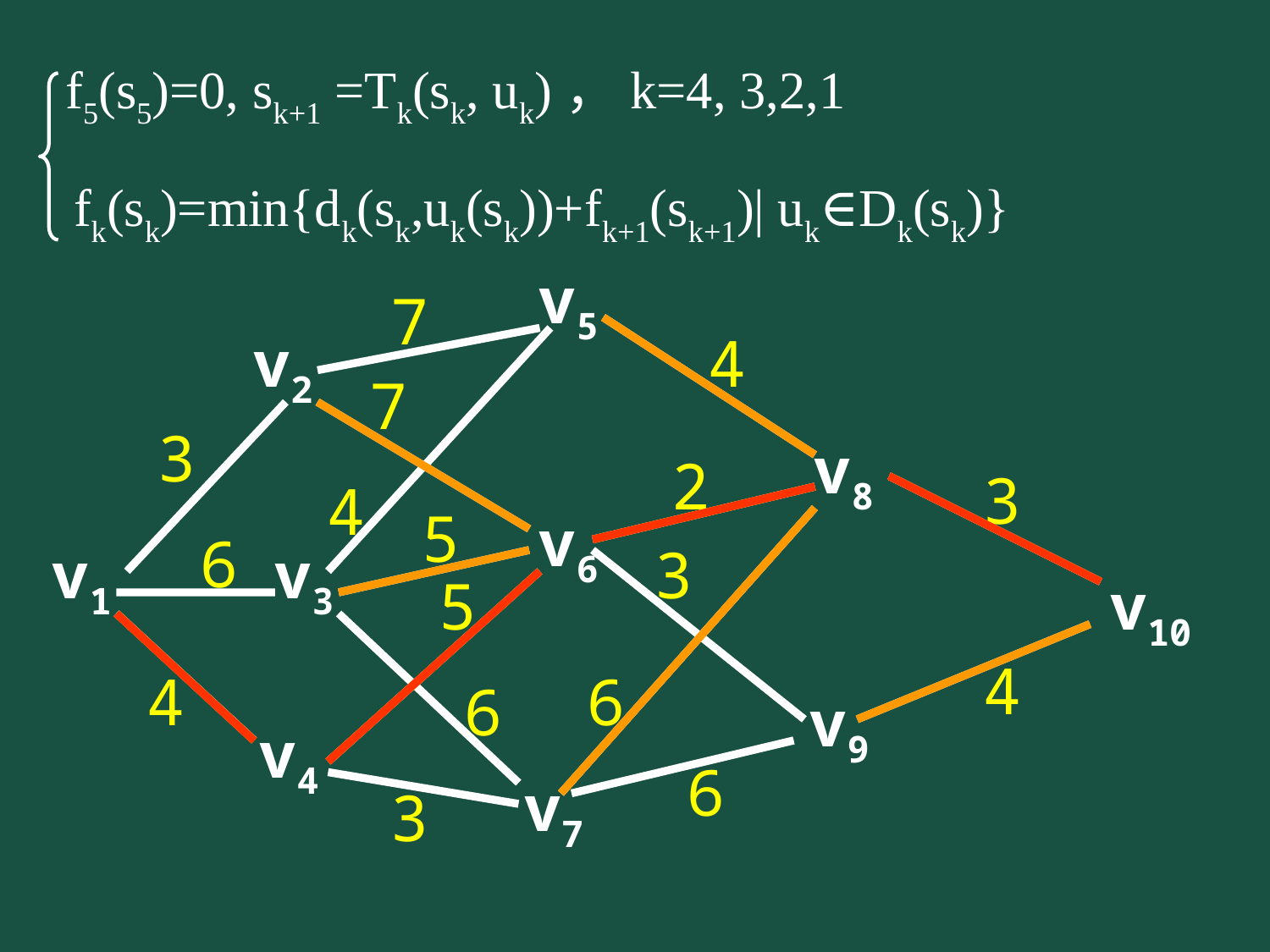

f5(s5)=0, sk+1 =Tk(sk, uk)，k=4, 3,2,1

   fk(sk)=min{dk(sk,uk(sk))+fk+1(sk+1)| uk∈Dk(sk)}
v5
7
v2

4

7

3
v8
2
3
4

5
v6

6
v1
v3
3

5
v10

4
4
6
6
v9
v4

6

v7
3